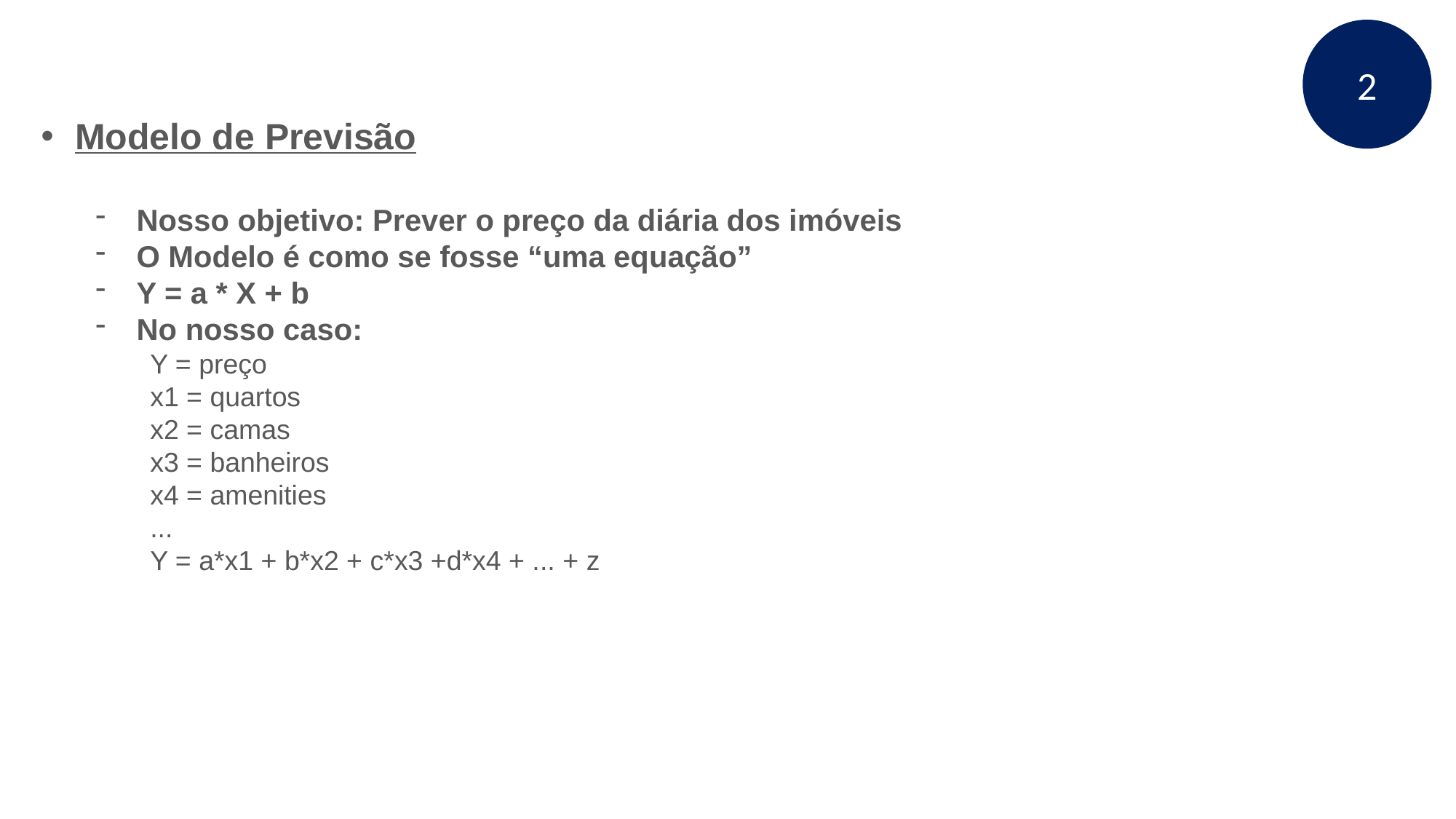

2
Modelo de Previsão

Nosso objetivo: Prever o preço da diária dos imóveis
O Modelo é como se fosse “uma equação”
Y = a * X + b
No nosso caso:
	Y = preço
	x1 = quartos
	x2 = camas
	x3 = banheiros
	x4 = amenities
	...
	Y = a*x1 + b*x2 + c*x3 +d*x4 + ... + z